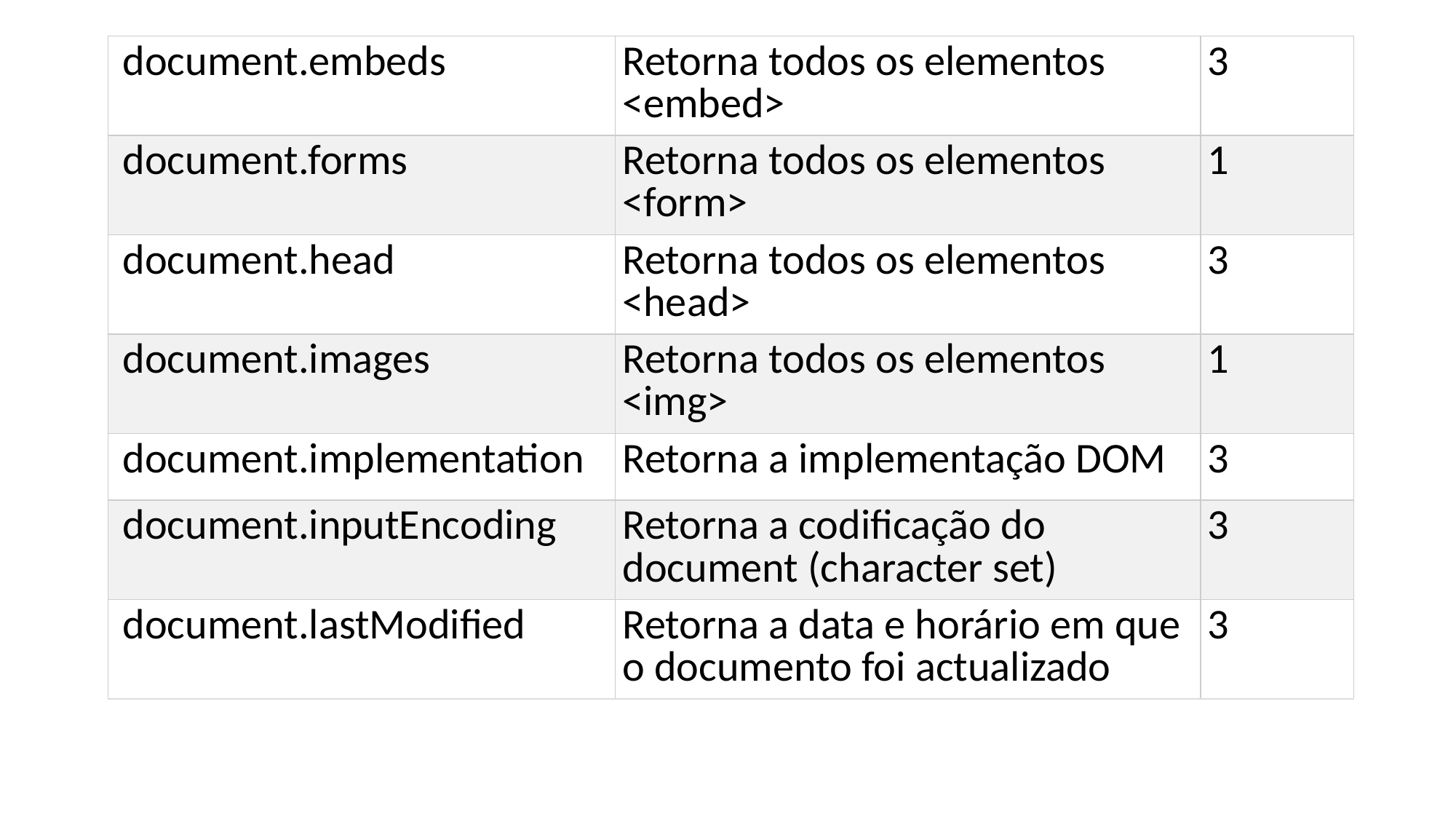

| document.embeds | Retorna todos os elementos <embed> | 3 |
| --- | --- | --- |
| document.forms | Retorna todos os elementos <form> | 1 |
| document.head | Retorna todos os elementos <head> | 3 |
| document.images | Retorna todos os elementos <img> | 1 |
| document.implementation | Retorna a implementação DOM | 3 |
| document.inputEncoding | Retorna a codificação do document (character set) | 3 |
| document.lastModified | Retorna a data e horário em que o documento foi actualizado | 3 |